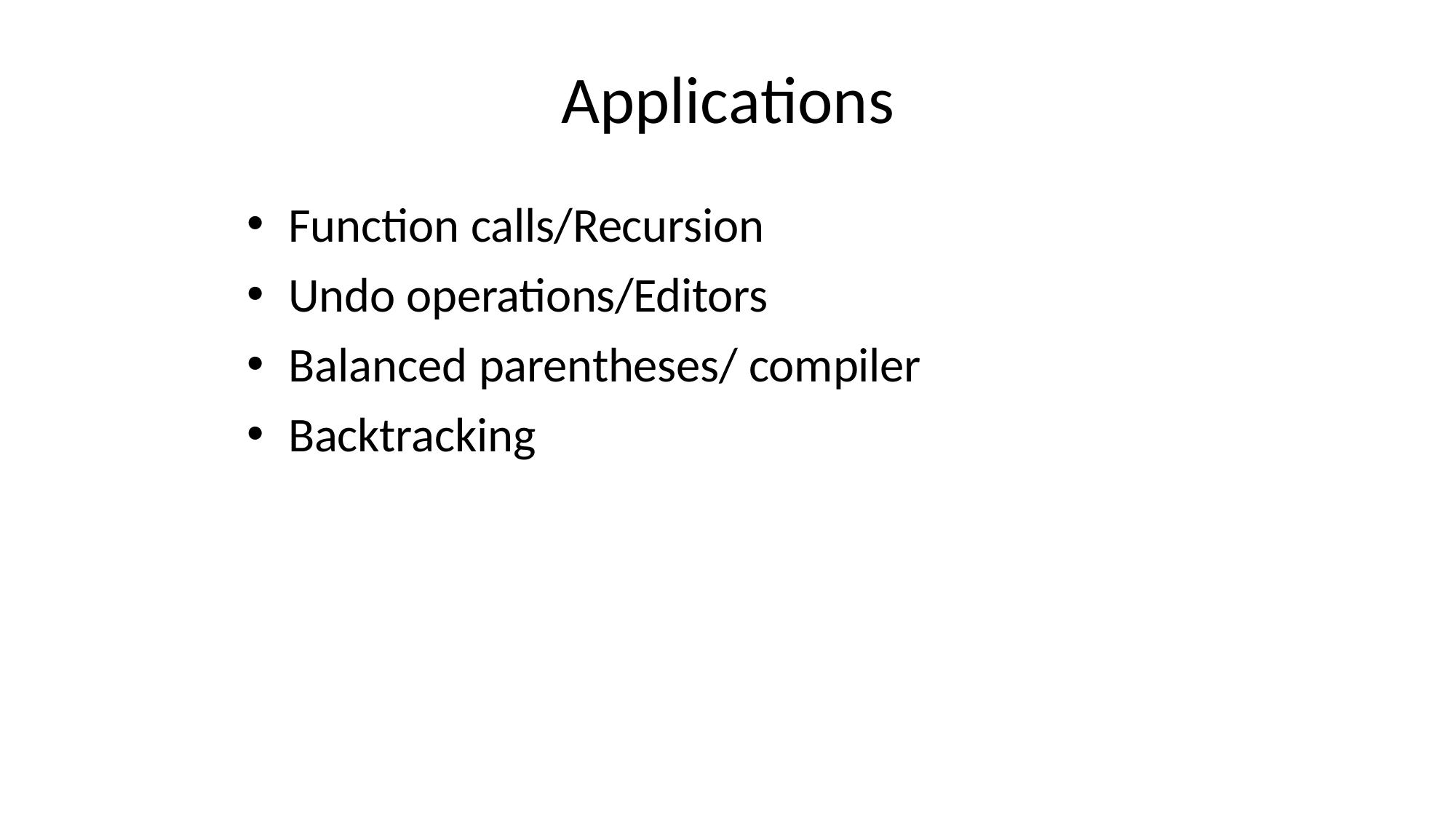

# Applications
Function calls/Recursion
Undo operations/Editors
Balanced parentheses/ compiler
Backtracking